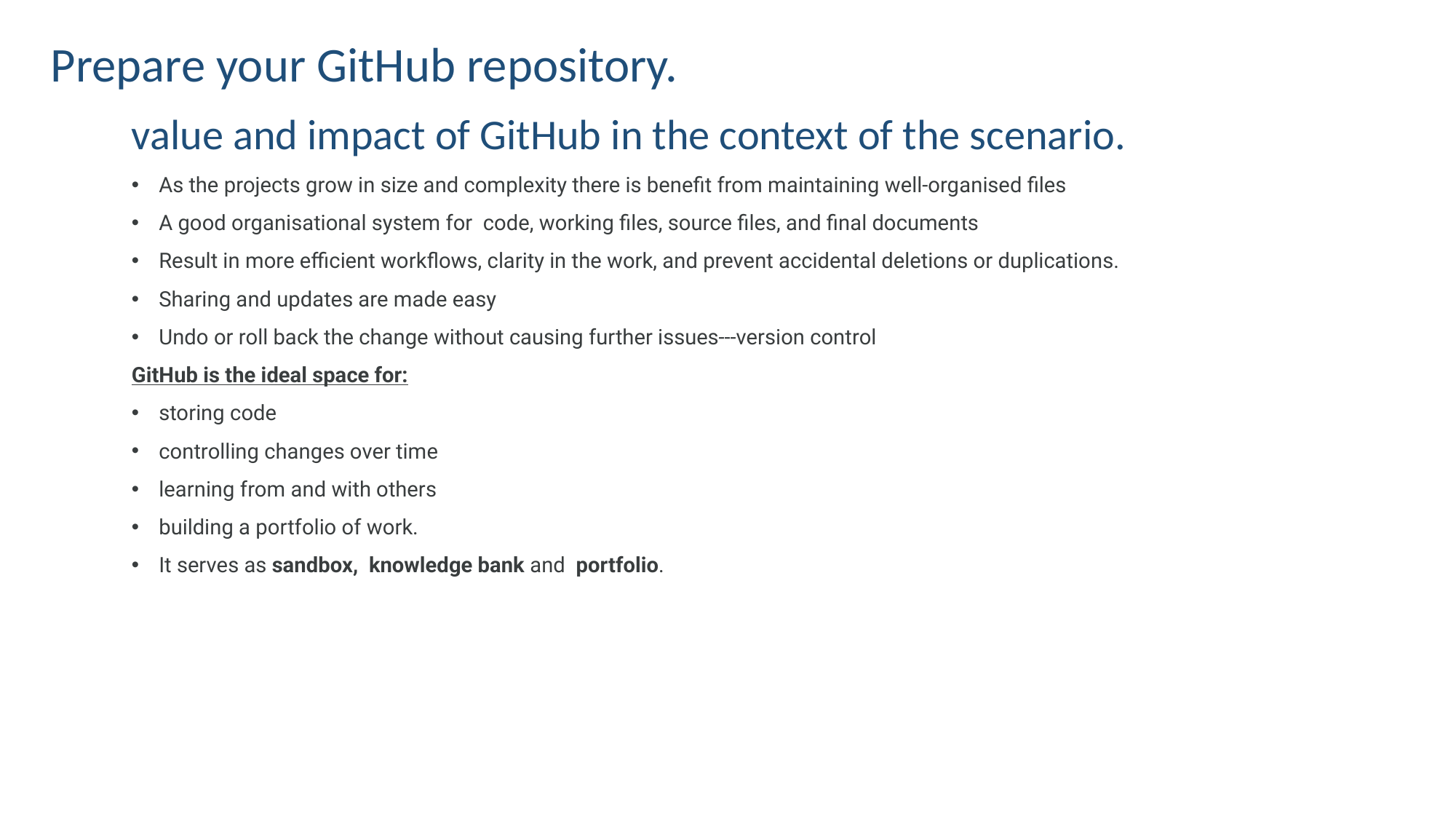

# Prepare your GitHub repository.
value and impact of GitHub in the context of the scenario.
As the projects grow in size and complexity there is benefit from maintaining well-organised files
A good organisational system for  code, working files, source files, and final documents
Result in more efficient workflows, clarity in the work, and prevent accidental deletions or duplications.
Sharing and updates are made easy
Undo or roll back the change without causing further issues---version control
GitHub is the ideal space for:
storing code
controlling changes over time
learning from and with others
building a portfolio of work.
It serves as sandbox,  knowledge bank and  portfolio.